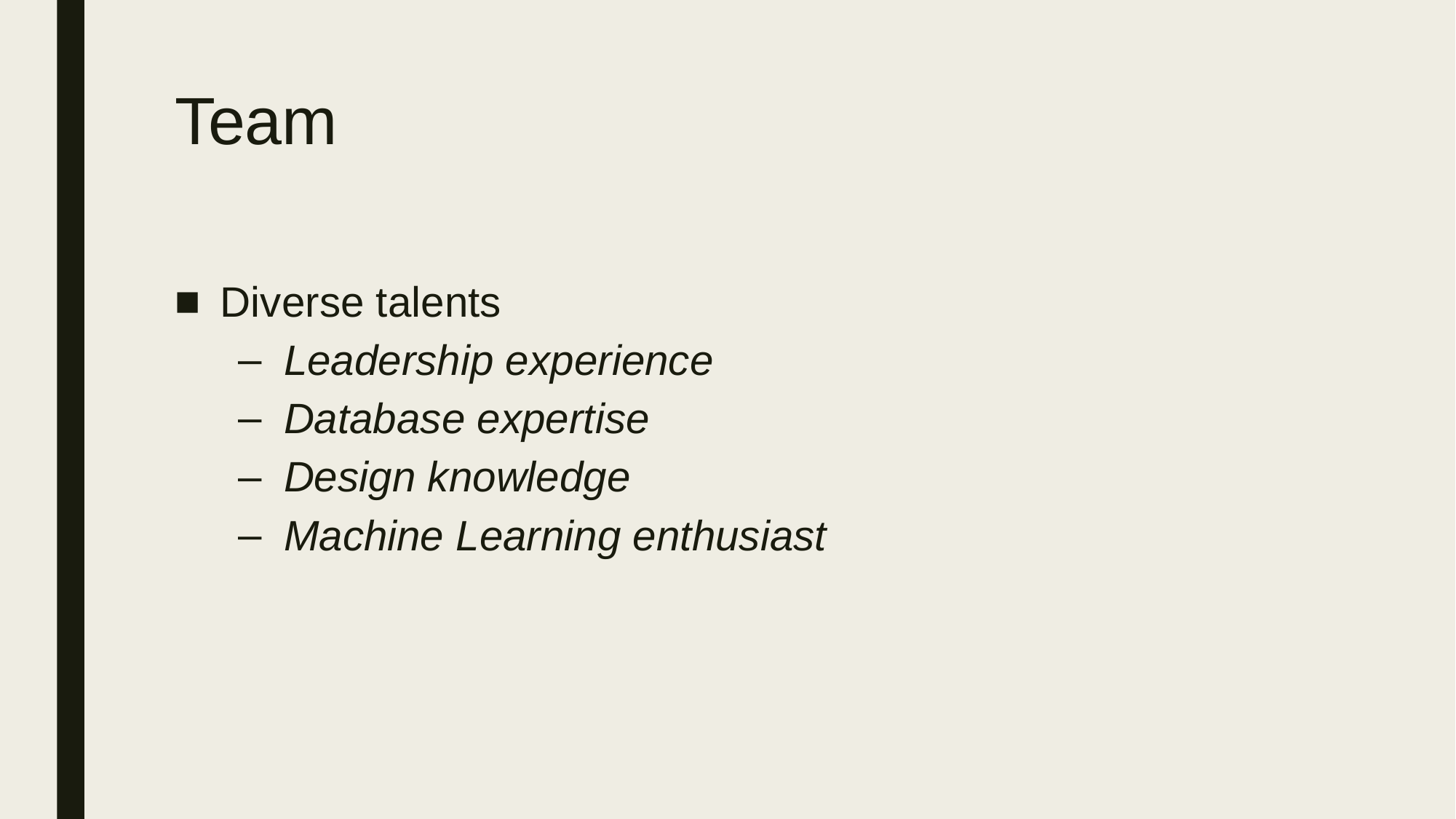

# Team
Diverse talents
Leadership experience
Database expertise
Design knowledge
Machine Learning enthusiast